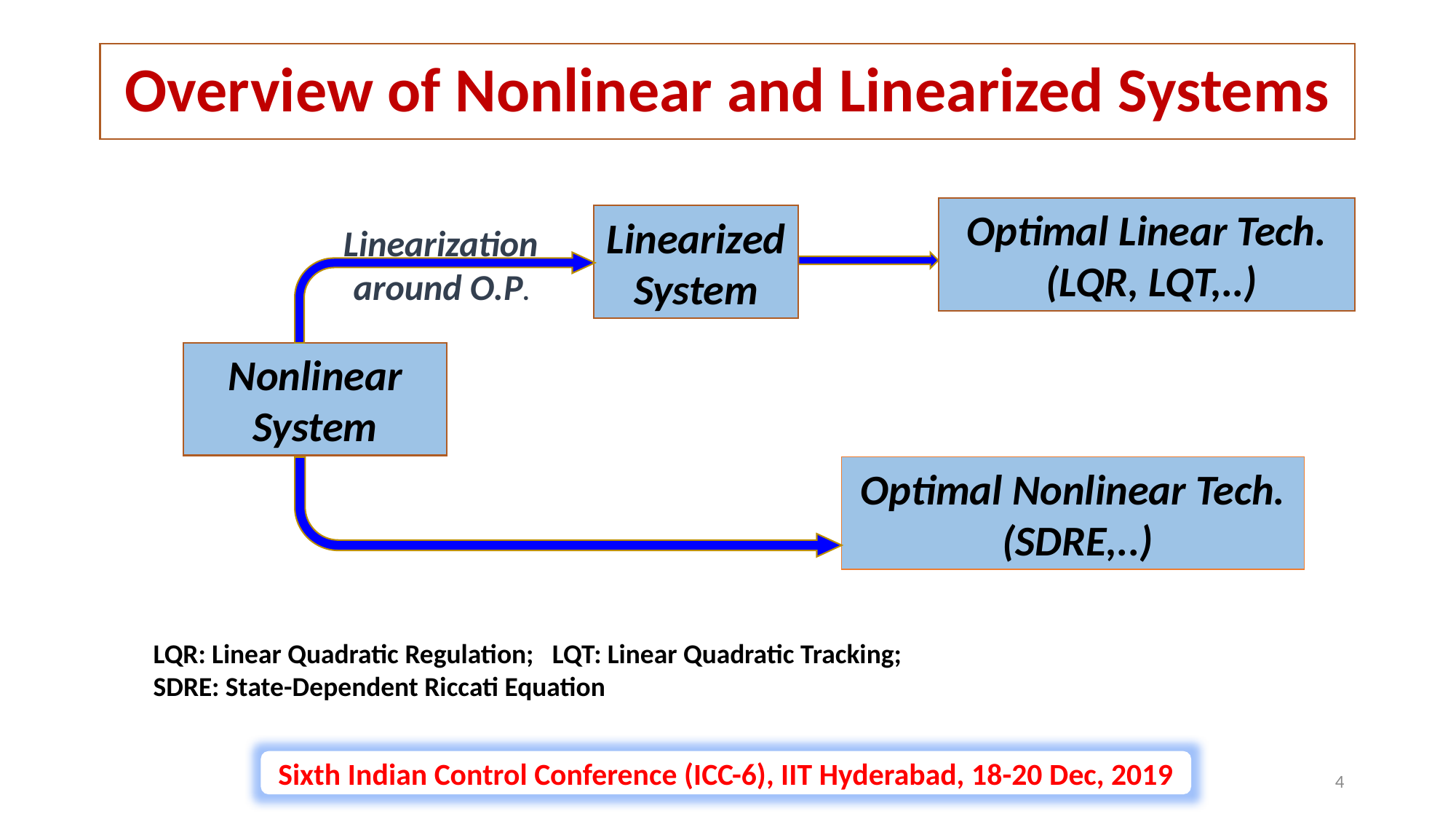

# Overview of Nonlinear and Linearized Systems
Optimal Linear Tech.
 (LQR, LQT,..)
Linearized System
Linearization
around O.P.

Nonlinear System
Optimal Nonlinear Tech.
 (SDRE,..)

LQR: Linear Quadratic Regulation;   LQT: Linear Quadratic Tracking;
SDRE: State-Dependent Riccati Equation
Sixth Indian Control Conference (ICC-6), IIT Hyderabad, 18-20 Dec, 2019
4